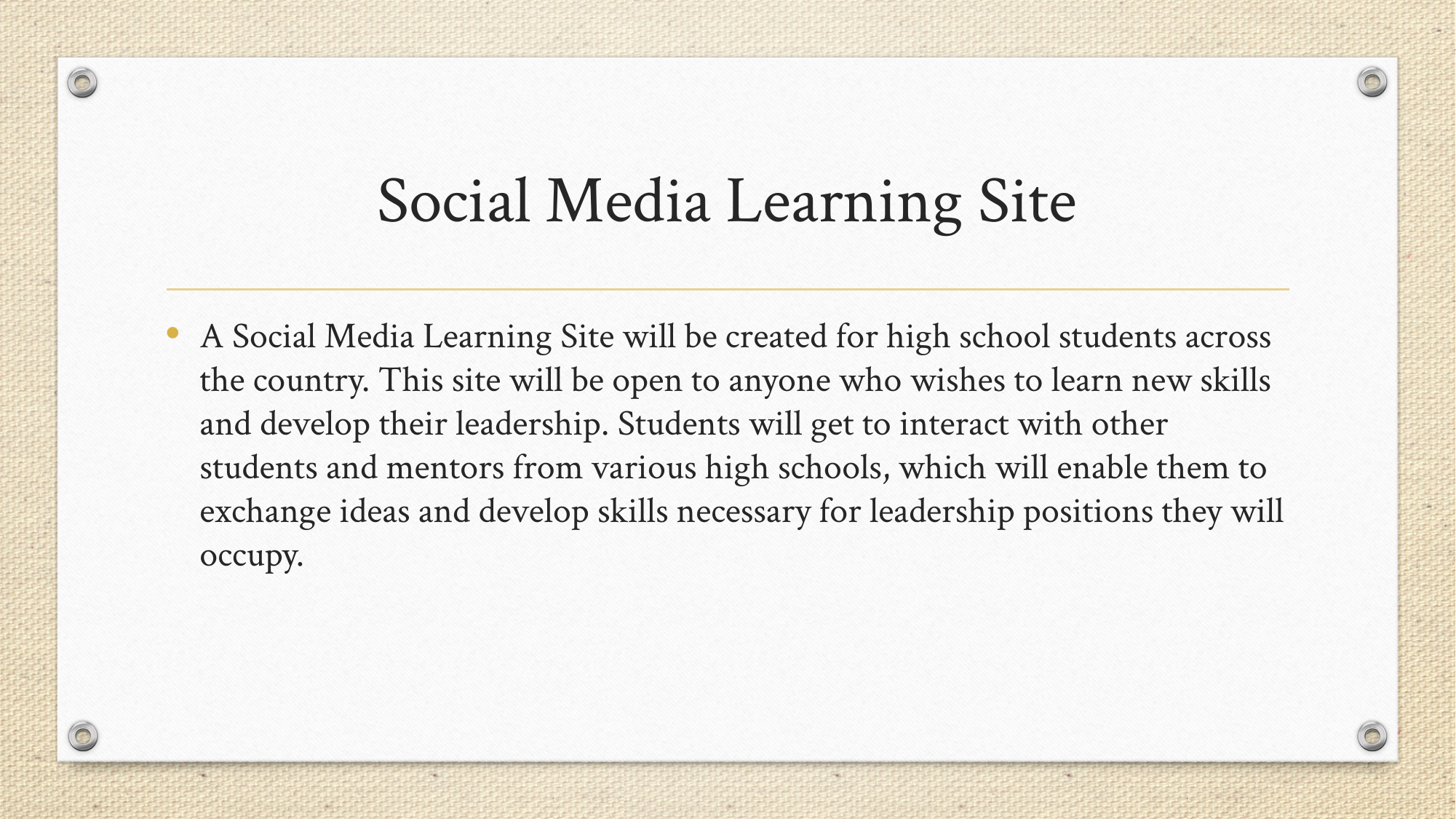

# Social Media Learning Site
A Social Media Learning Site will be created for high school students across the country. This site will be open to anyone who wishes to learn new skills and develop their leadership. Students will get to interact with other students and mentors from various high schools, which will enable them to exchange ideas and develop skills necessary for leadership positions they will occupy.